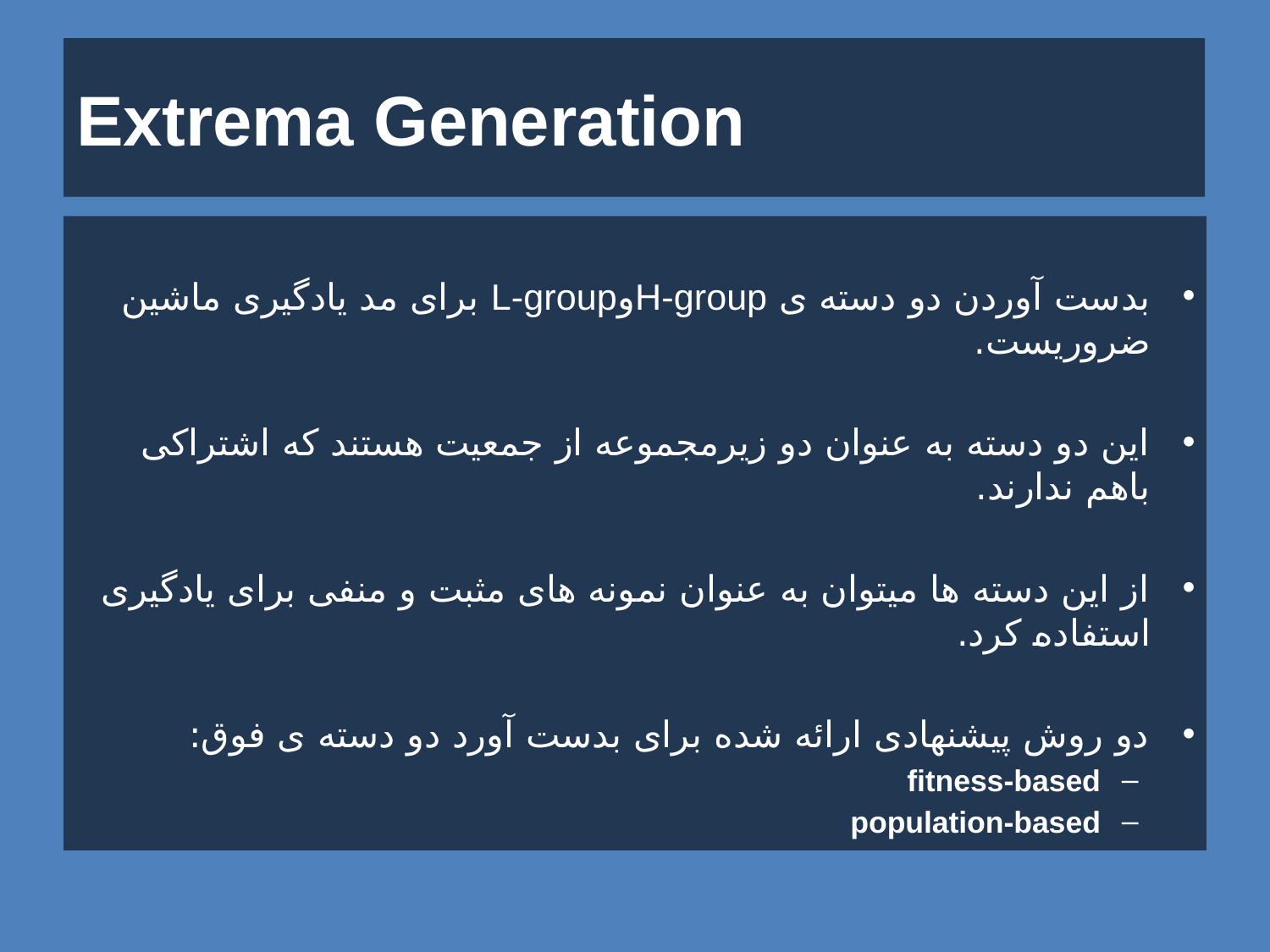

# Extrema Generation

بدست آوردن دو دسته ی H-groupوL-group برای مد یادگیری ماشین ضروریست.

این دو دسته به عنوان دو زیرمجموعه از جمعیت هستند که اشتراکی باهم ندارند.

از این دسته ها میتوان به عنوان نمونه های مثبت و منفی برای یادگیری استفاده کرد.

دو روش پیشنهادی ارائه شده برای بدست آورد دو دسته ی فوق:
fitness-based
population-based